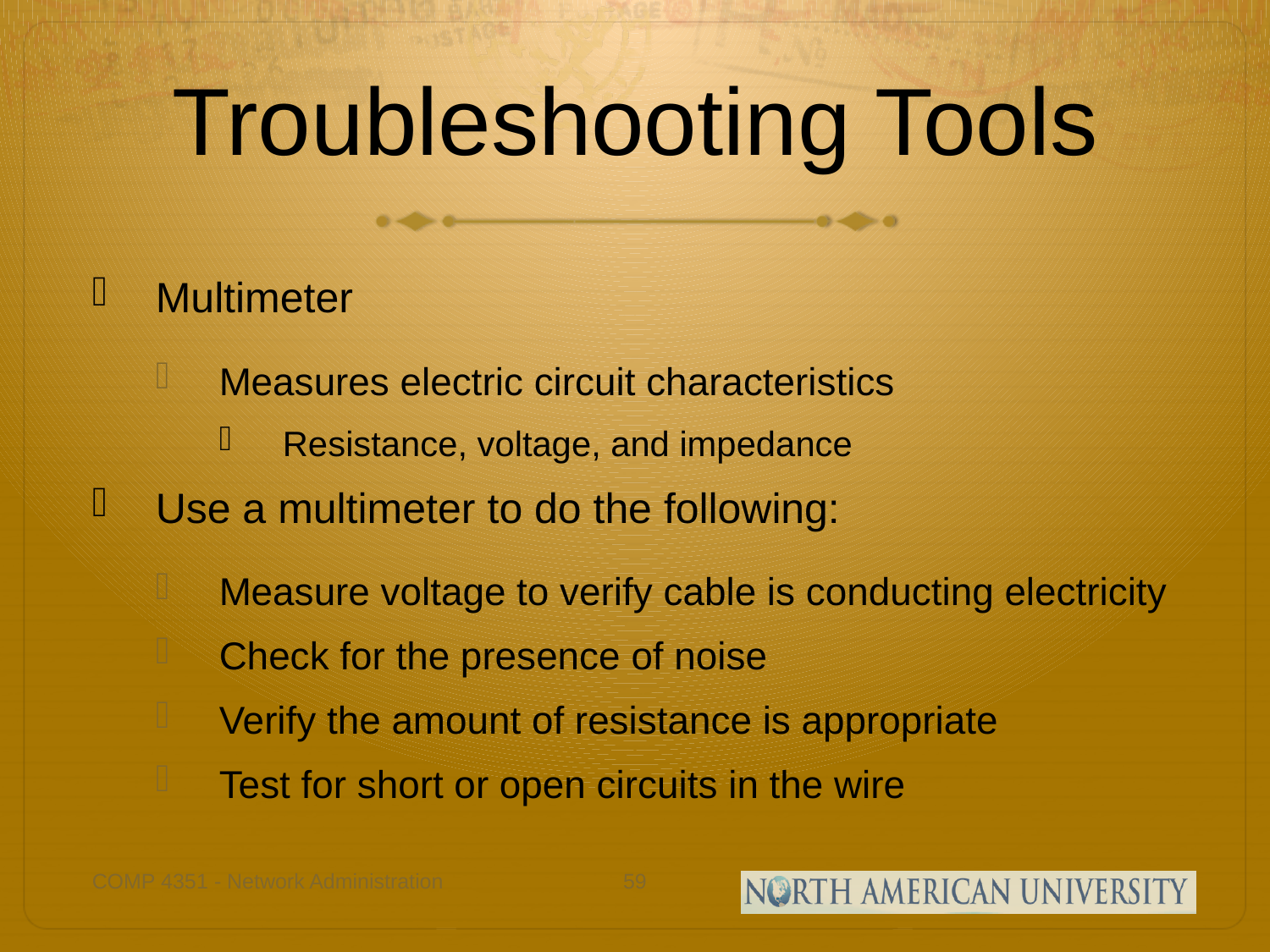

# Troubleshooting Tools
Multimeter
Measures electric circuit characteristics
Resistance, voltage, and impedance
Use a multimeter to do the following:
Measure voltage to verify cable is conducting electricity
Check for the presence of noise
Verify the amount of resistance is appropriate
Test for short or open circuits in the wire
COMP 4351 - Network Administration
59